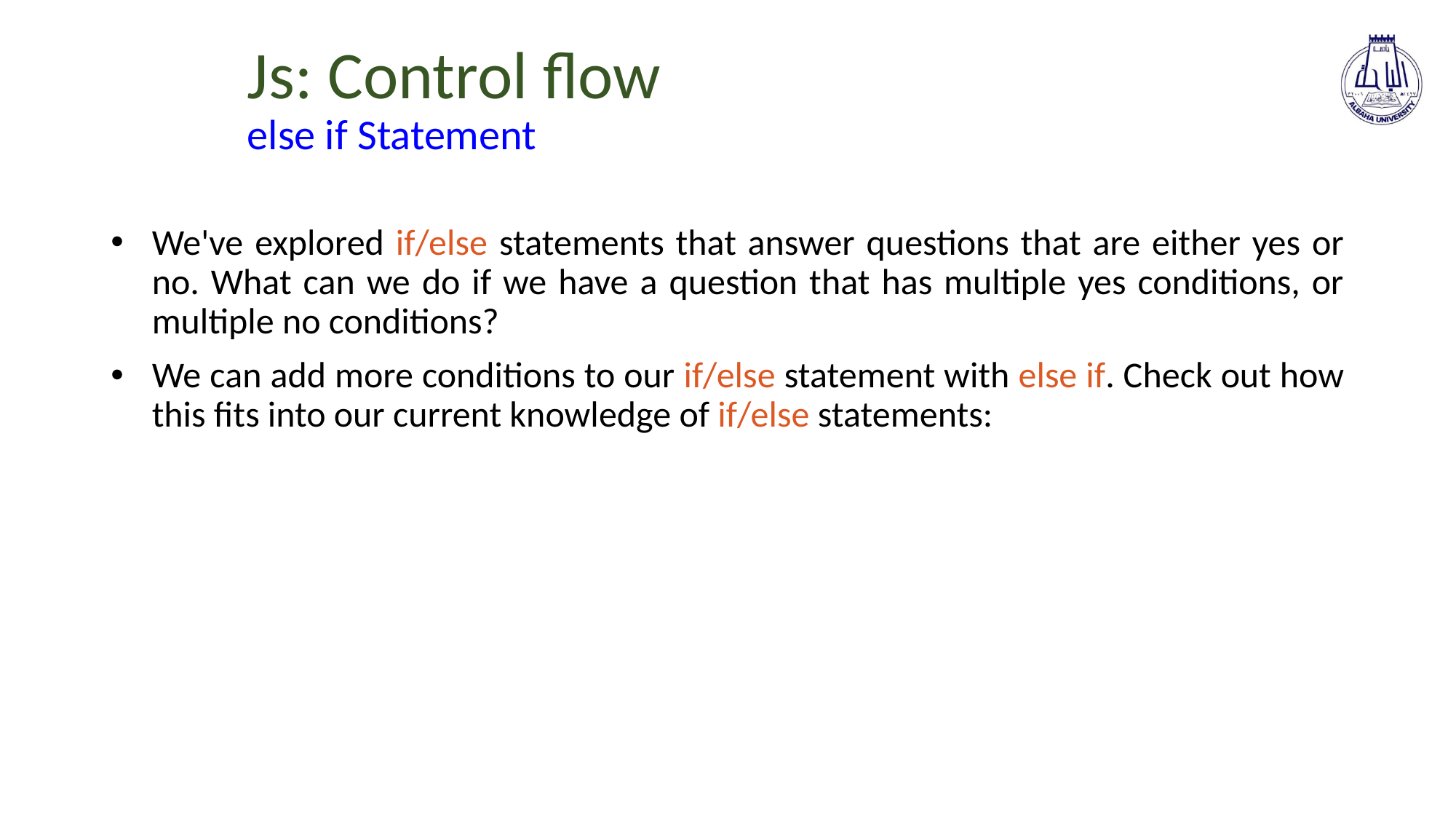

# Js: Control flow else if Statement
We've explored if/else statements that answer questions that are either yes or no. What can we do if we have a question that has multiple yes conditions, or multiple no conditions?
We can add more conditions to our if/else statement with else if. Check out how this fits into our current knowledge of if/else statements: